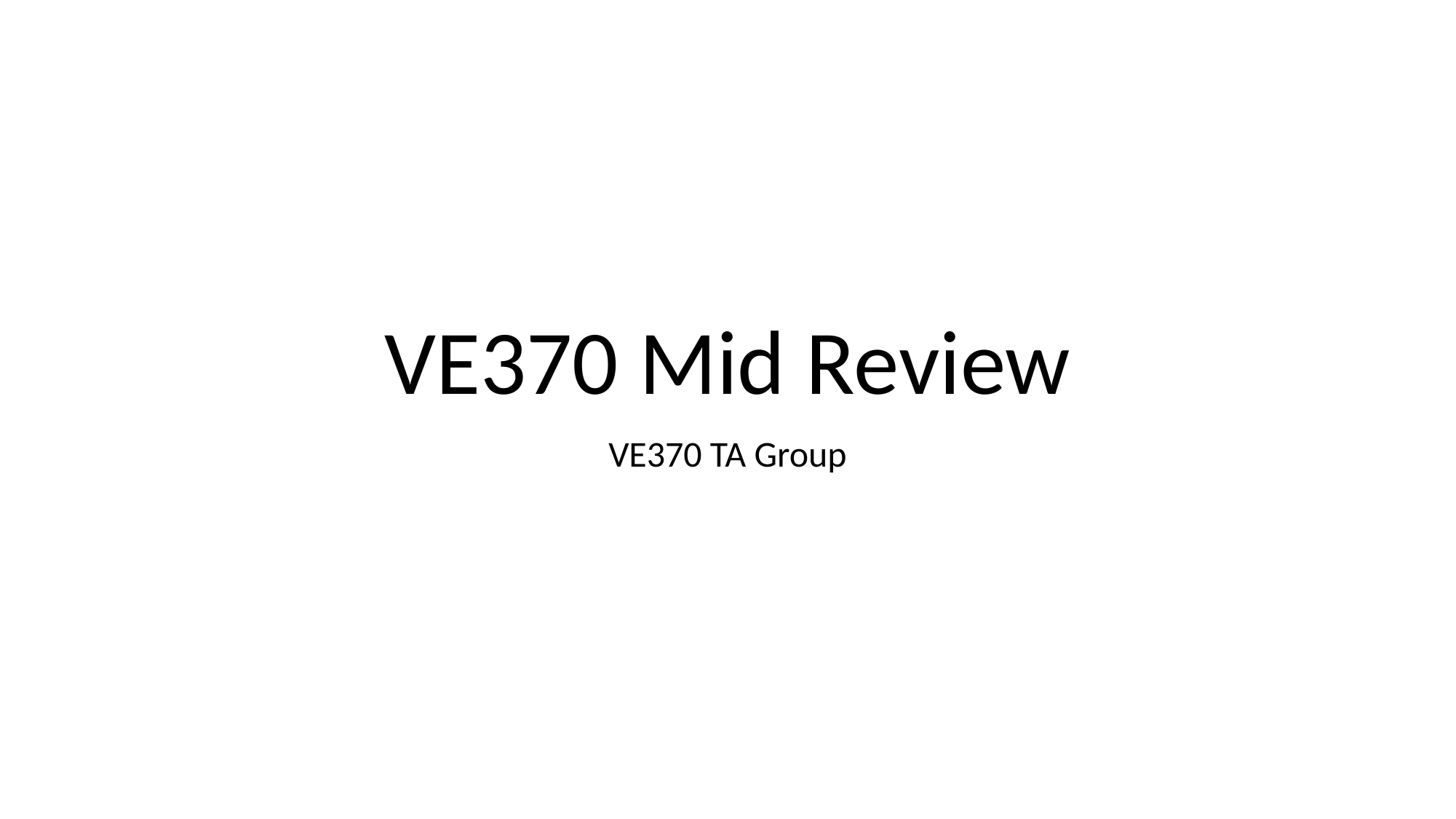

# VE370 Mid Review
VE370 TA Group